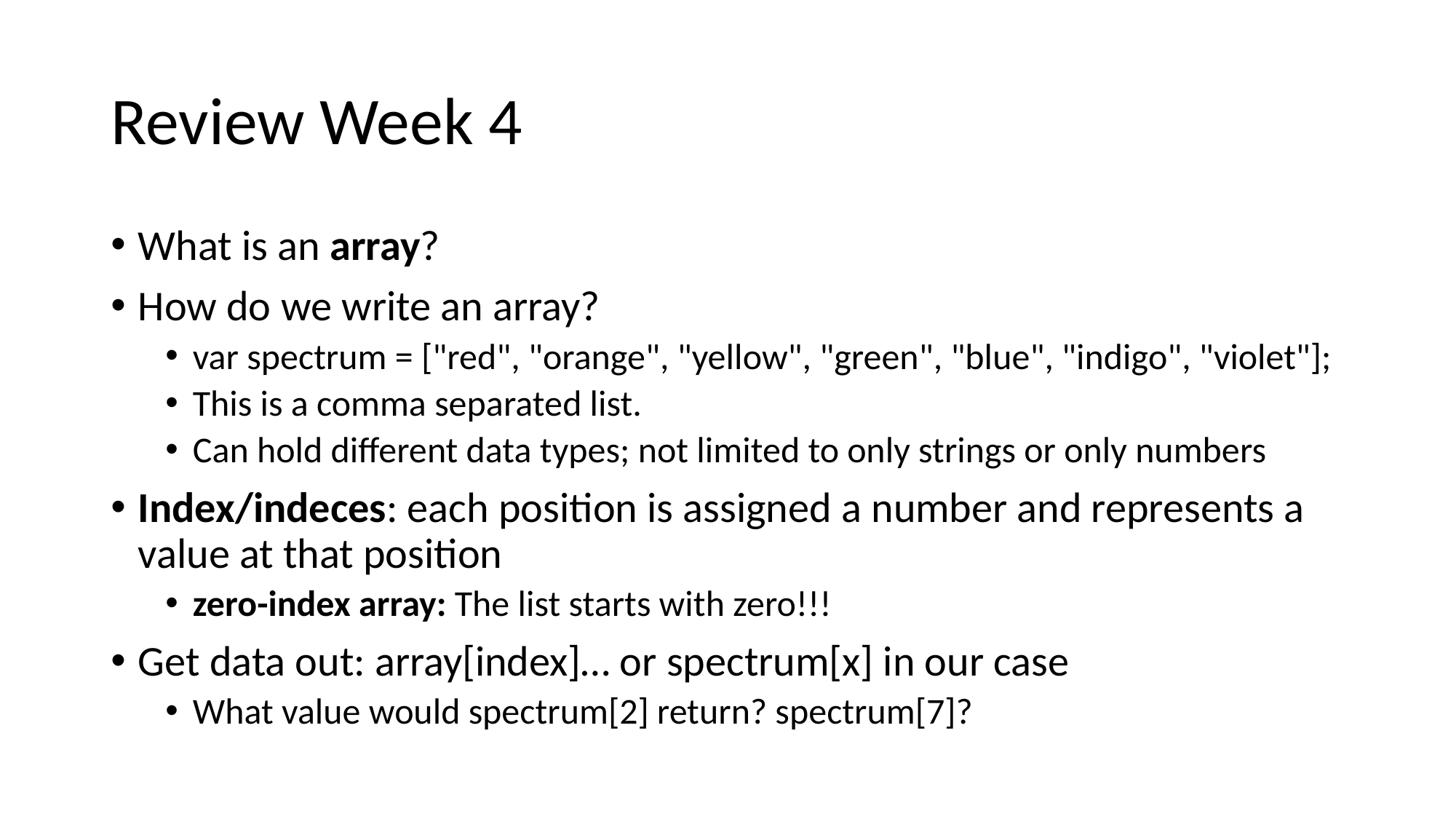

# Review Week 4
What is an array?
How do we write an array?
var spectrum = ["red", "orange", "yellow", "green", "blue", "indigo", "violet"];
This is a comma separated list.
Can hold different data types; not limited to only strings or only numbers
Index/indeces: each position is assigned a number and represents a value at that position
zero-index array: The list starts with zero!!!
Get data out: array[index]… or spectrum[x] in our case
What value would spectrum[2] return? spectrum[7]?